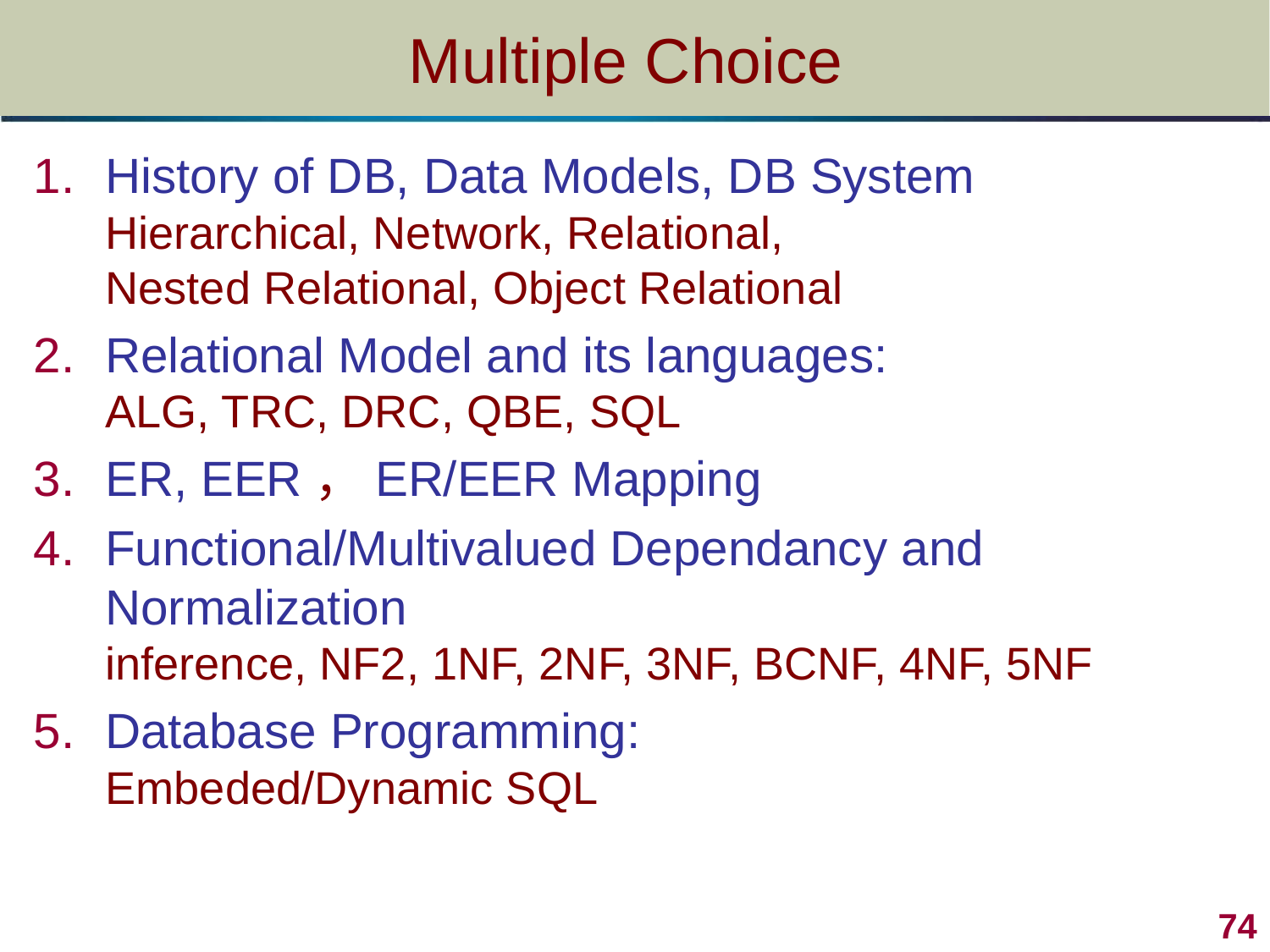

# Multiple Choice
History of DB, Data Models, DB System
Hierarchical, Network, Relational,
Nested Relational, Object Relational
Relational Model and its languages:
ALG, TRC, DRC, QBE, SQL
ER, EER，ER/EER Mapping
Functional/Multivalued Dependancy and Normalization
inference, NF2, 1NF, 2NF, 3NF, BCNF, 4NF, 5NF
Database Programming:
Embeded/Dynamic SQL
74